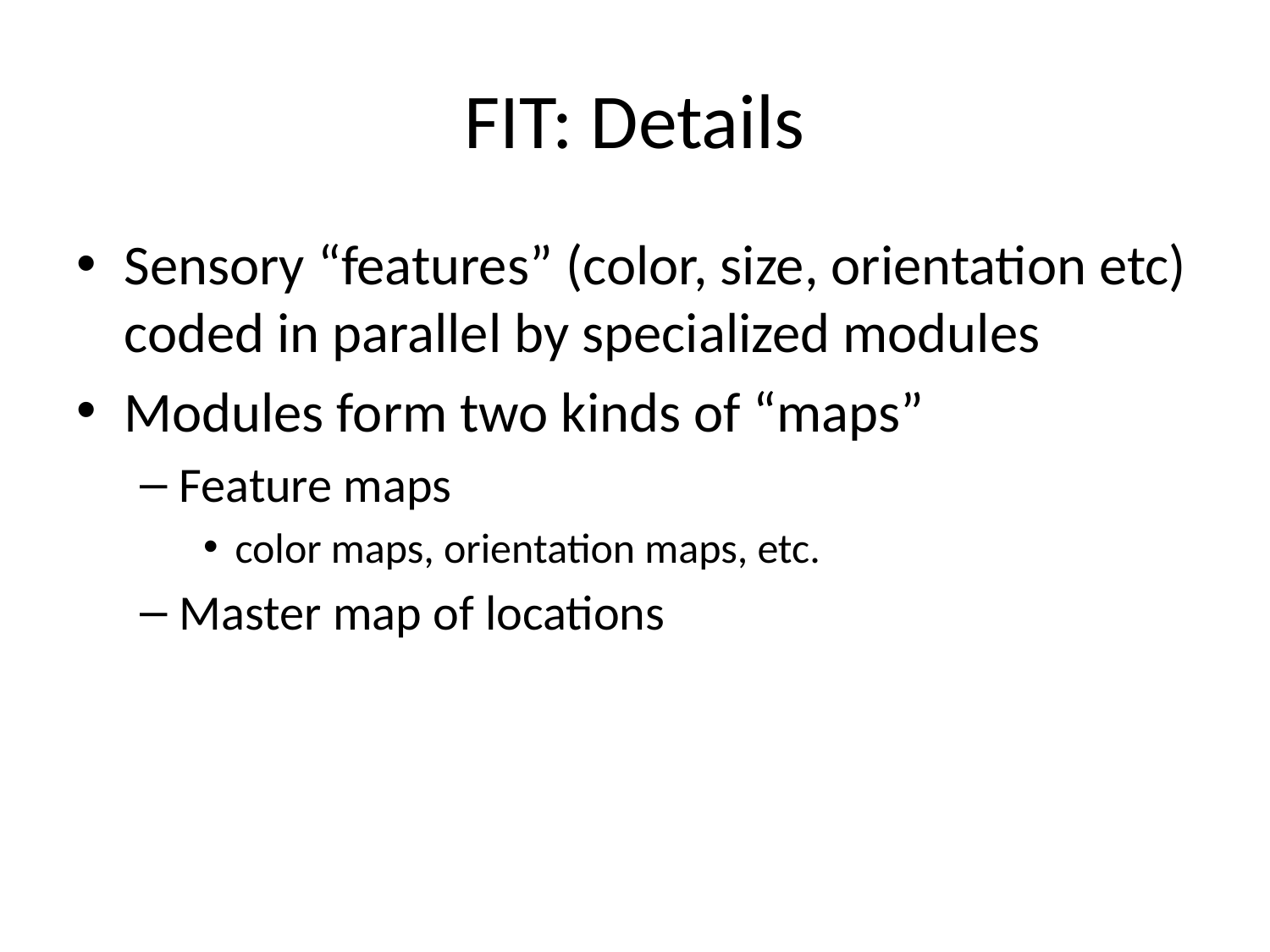

# FIT: Details
Sensory “features” (color, size, orientation etc) coded in parallel by specialized modules
Modules form two kinds of “maps”
Feature maps
color maps, orientation maps, etc.
Master map of locations